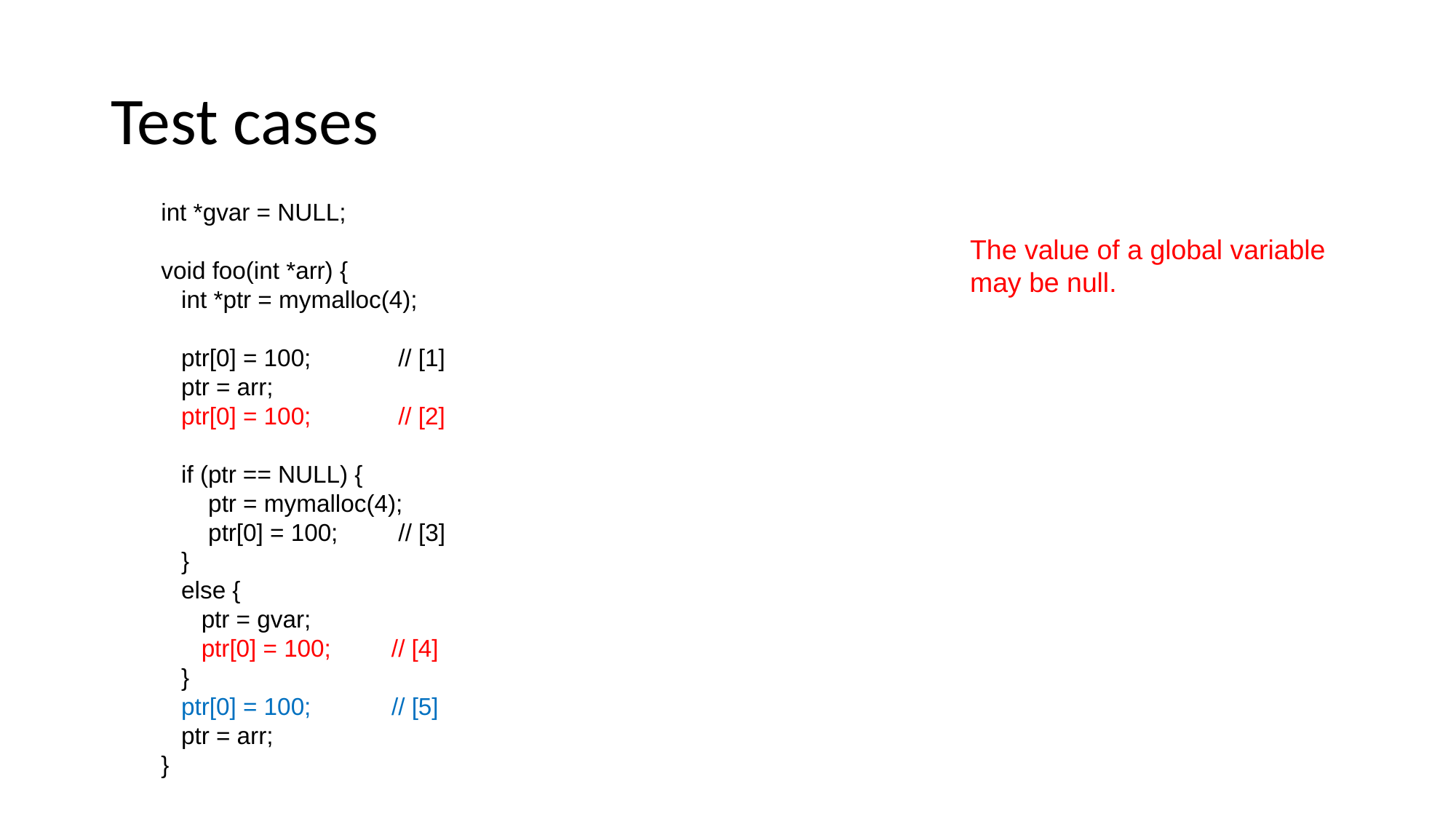

# Test cases
int *gvar = NULL;

void foo(int *arr) {
   int *ptr = mymalloc(4);

   ptr[0] = 100;             // [1]
   ptr = arr;
   ptr[0] = 100;             // [2]

   if (ptr == NULL) {
       ptr = mymalloc(4);
       ptr[0] = 100;         // [3]
   }
   else {
      ptr = gvar;
      ptr[0] = 100;         // [4]
   }
   ptr[0] = 100;            // [5]
   ptr = arr;
}
The value of a global variable may be null.